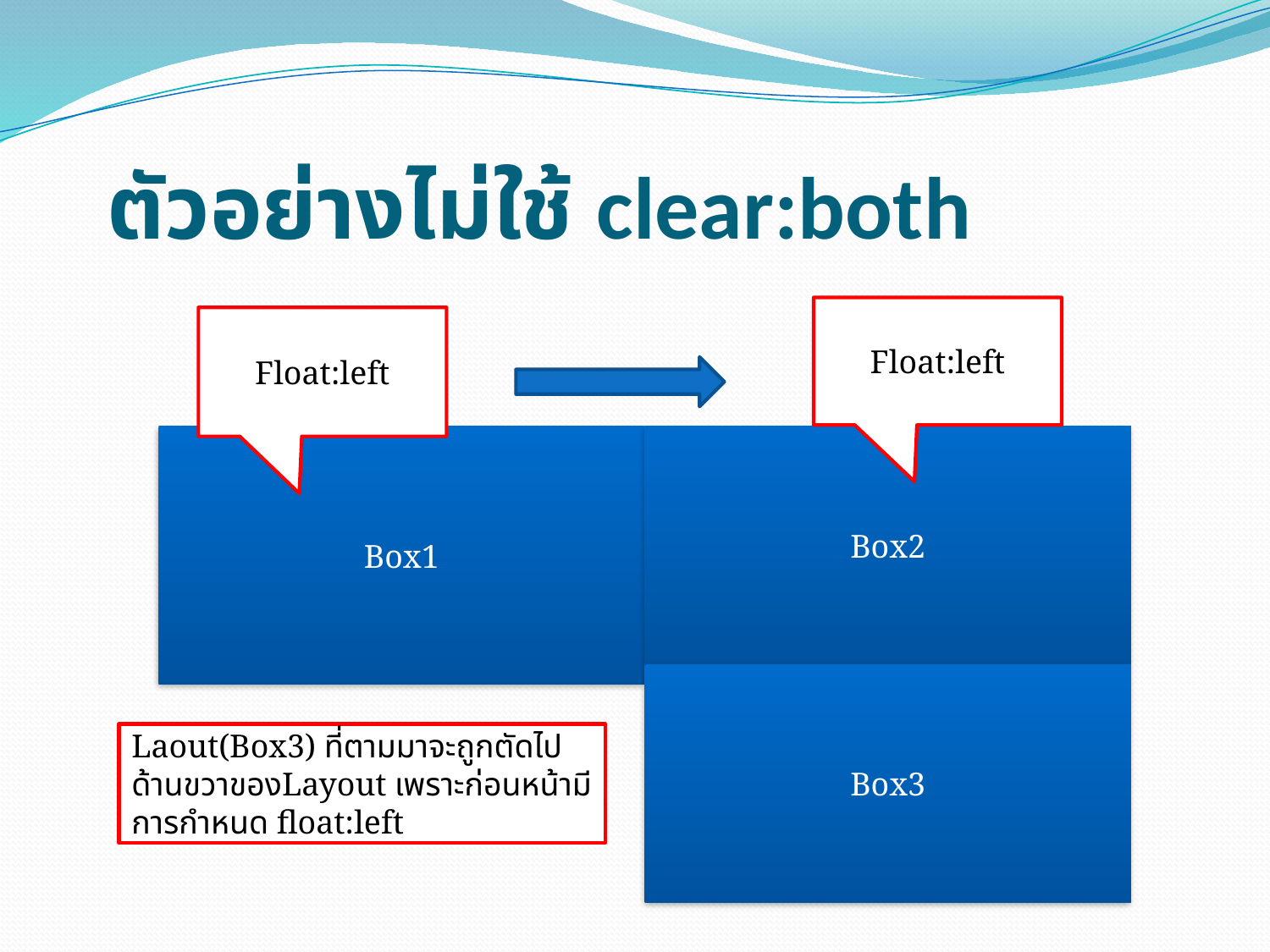

# ตัวอย่างไม่ใช้ clear:both
Float:left
Float:left

Box1
Box2
Box3
Laout(Box3) ที่ตามมาจะถูกตัดไปด้านขวาของLayout เพราะก่อนหน้ามีการกำหนด float:left